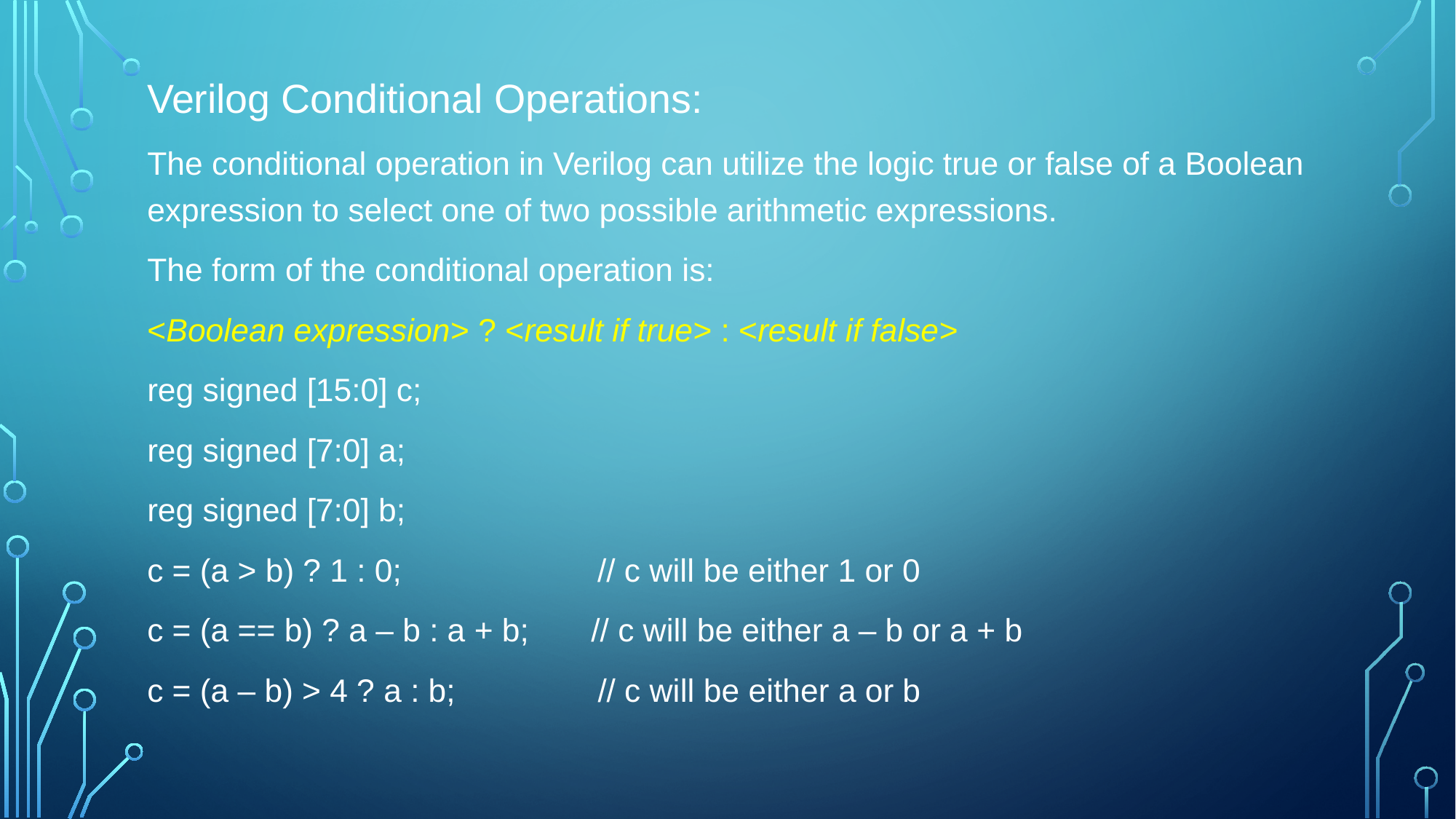

Verilog Conditional Operations:
The conditional operation in Verilog can utilize the logic true or false of a Boolean expression to select one of two possible arithmetic expressions.
The form of the conditional operation is:
<Boolean expression> ? <result if true> : <result if false>
reg signed [15:0] c;
reg signed [7:0] a;
reg signed [7:0] b;
c = (a > b) ? 1 : 0;                      // c will be either 1 or 0
c = (a == b) ? a – b : a + b;       // c will be either a – b or a + b
c = (a – b) > 4 ? a : b;                // c will be either a or b